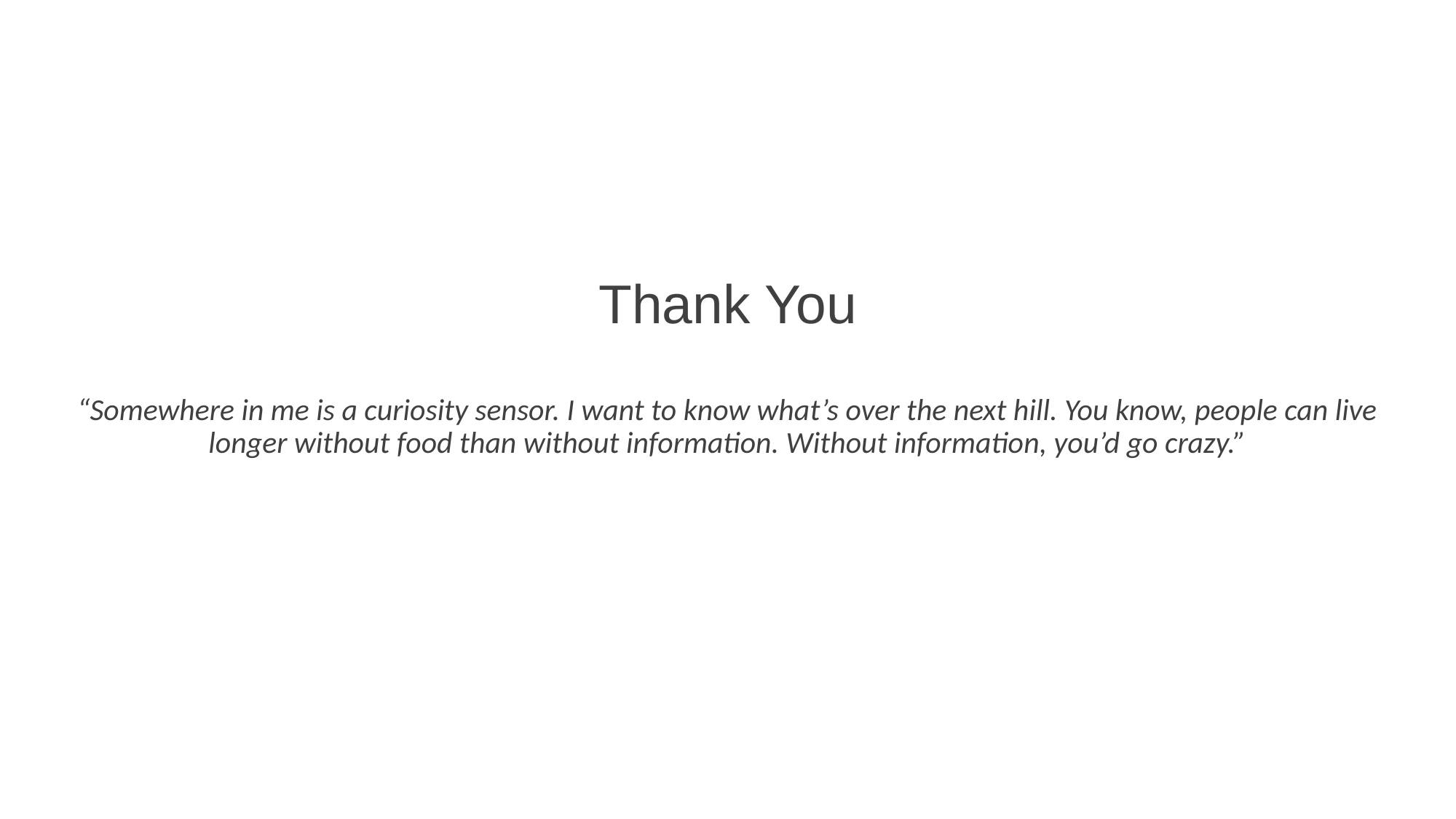

Thank You

“Somewhere in me is a curiosity sensor. I want to know what’s over the next hill. You know, people can live longer without food than without information. Without information, you’d go crazy.”